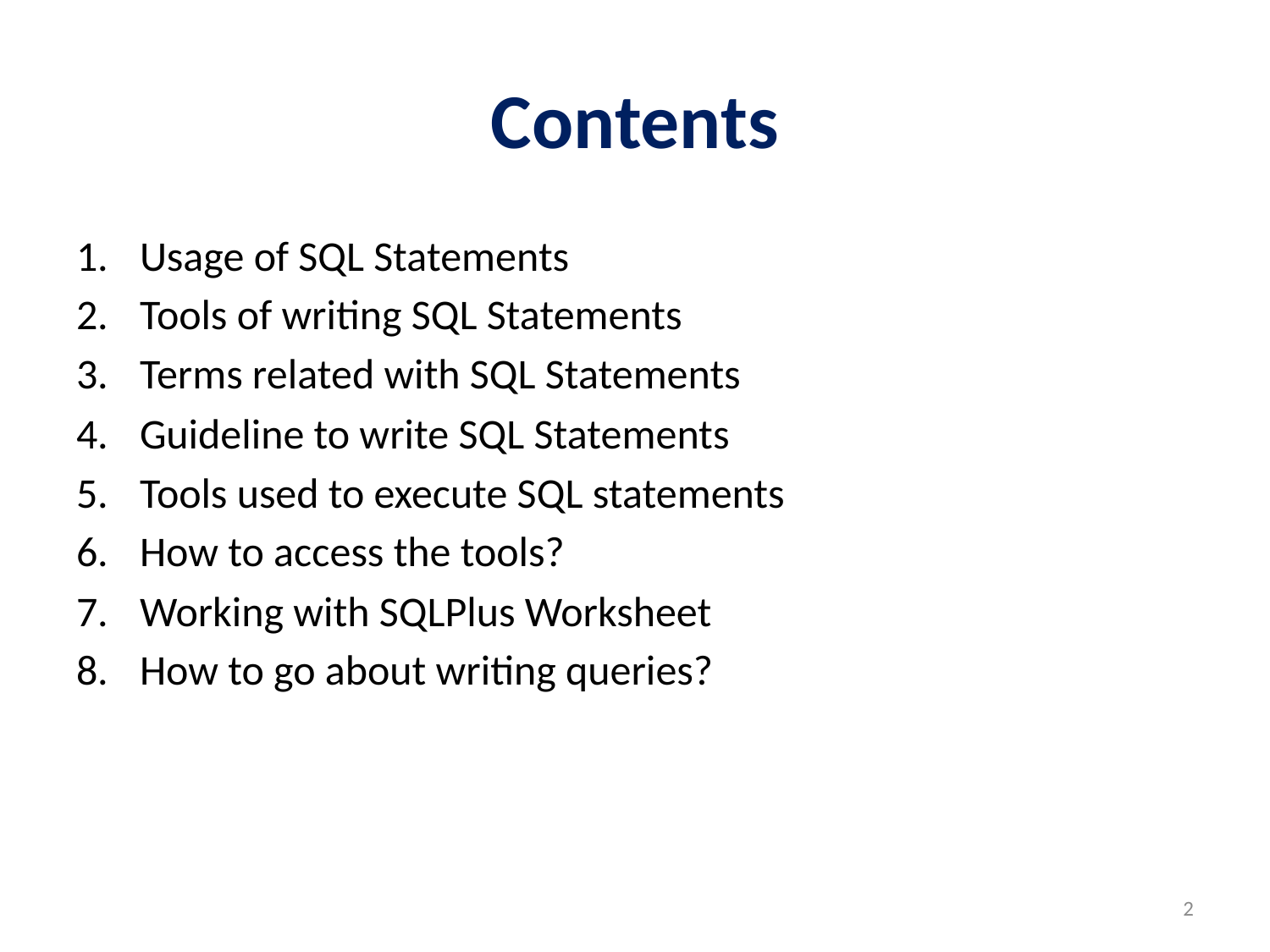

# Contents
Usage of SQL Statements
Tools of writing SQL Statements
Terms related with SQL Statements
Guideline to write SQL Statements
Tools used to execute SQL statements
How to access the tools?
Working with SQLPlus Worksheet
How to go about writing queries?

2